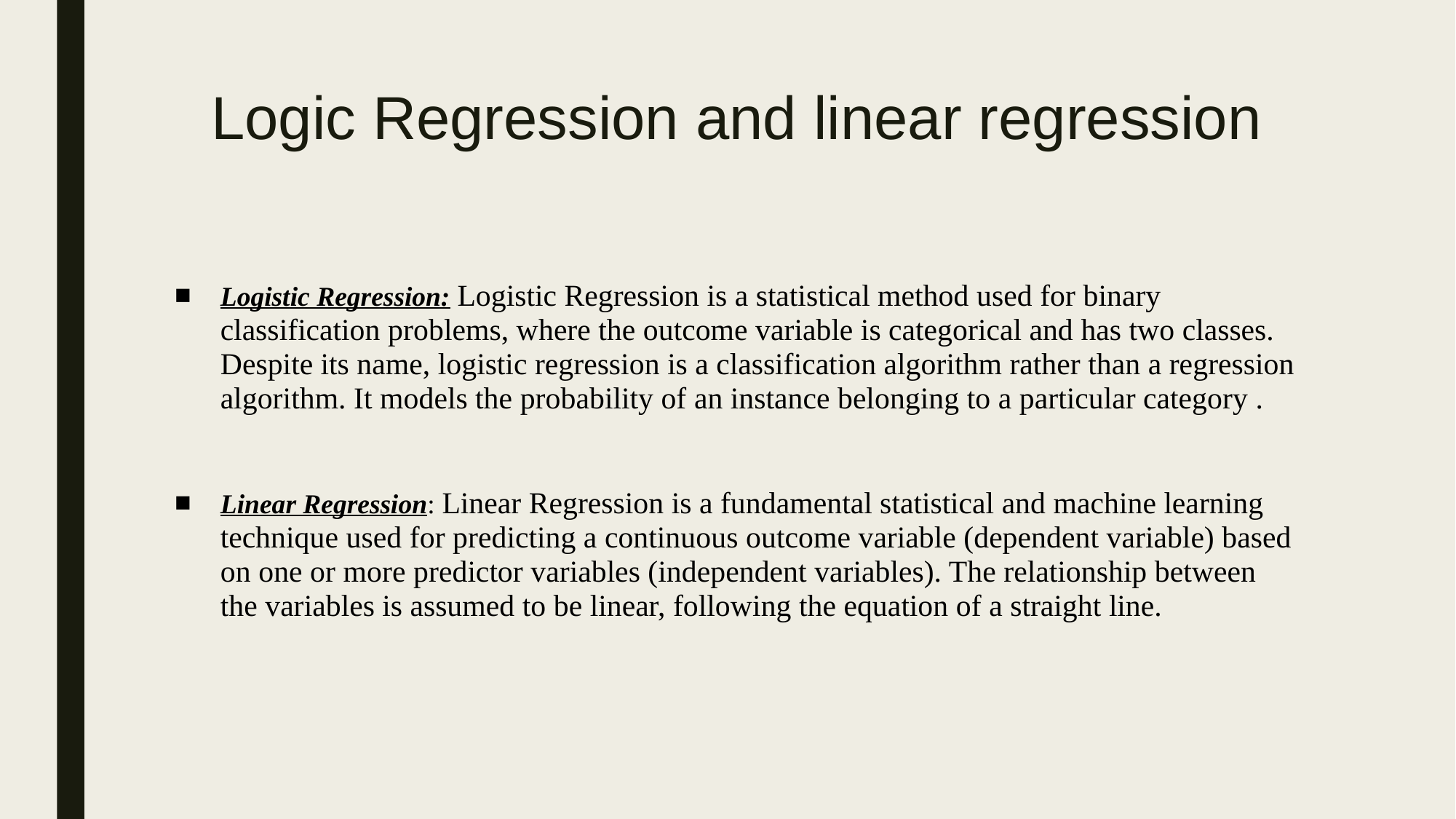

# Logic Regression and linear regression
Logistic Regression: Logistic Regression is a statistical method used for binary classification problems, where the outcome variable is categorical and has two classes. Despite its name, logistic regression is a classification algorithm rather than a regression algorithm. It models the probability of an instance belonging to a particular category .

Linear Regression: Linear Regression is a fundamental statistical and machine learning technique used for predicting a continuous outcome variable (dependent variable) based on one or more predictor variables (independent variables). The relationship between the variables is assumed to be linear, following the equation of a straight line.